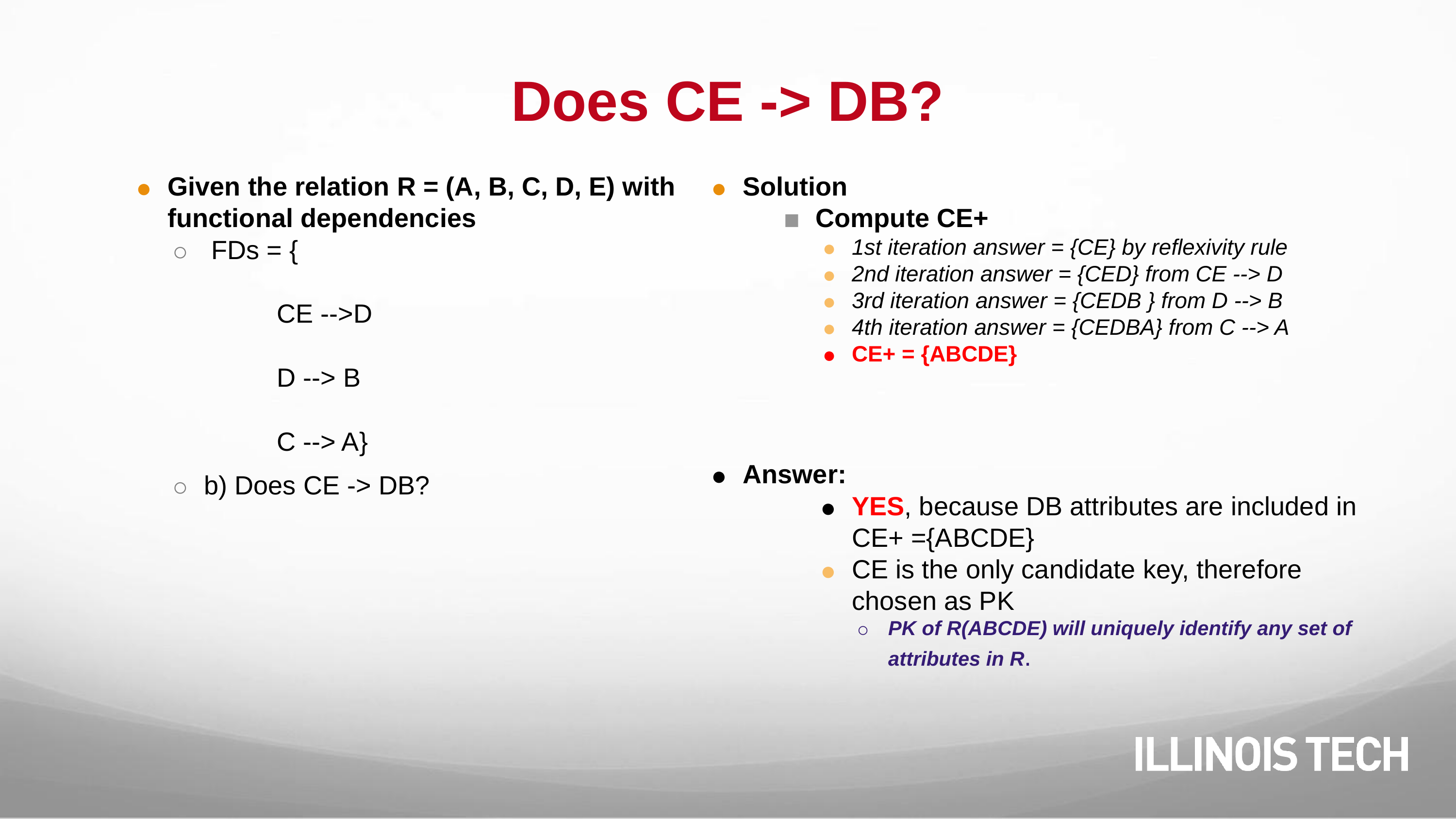

# Does CE -> DB?
Given the relation R = (A, B, C, D, E) with functional dependencies
 FDs = {
CE -->D
D --> B
C --> A}
b) Does CE -> DB?

Solution
Compute CE+
1st iteration answer = {CE} by reflexivity rule
2nd iteration answer = {CED} from CE --> D
3rd iteration answer = {CEDB } from D --> B
4th iteration answer = {CEDBA} from C --> A
CE+ = {ABCDE}

Answer:
YES, because DB attributes are included in CE+ ={ABCDE}
CE is the only candidate key, therefore chosen as PK
PK of R(ABCDE) will uniquely identify any set of attributes in R.